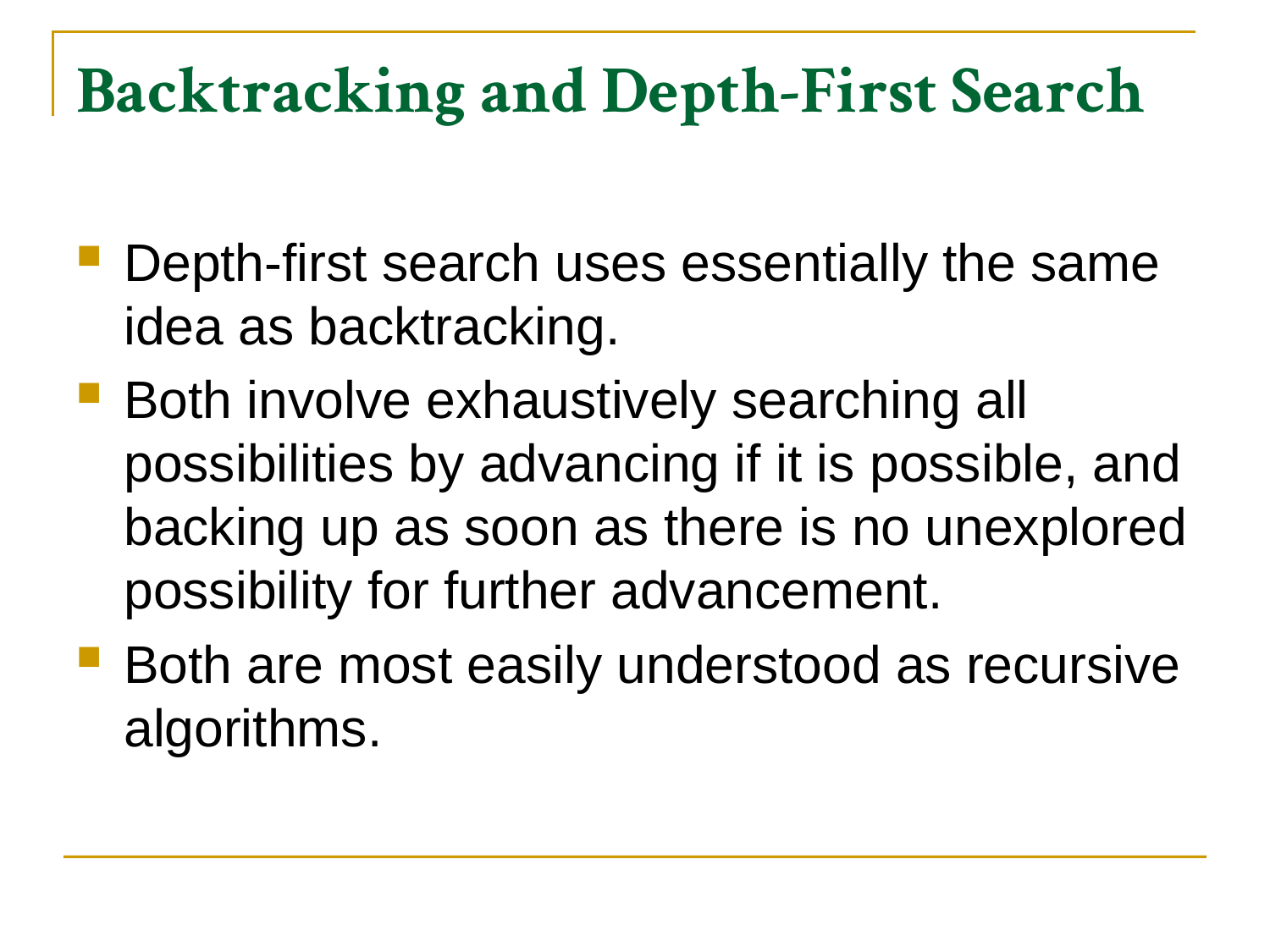

# Backtracking and Depth-First Search
Depth-first search uses essentially the same idea as backtracking.
Both involve exhaustively searching all possibilities by advancing if it is possible, and backing up as soon as there is no unexplored possibility for further advancement.
Both are most easily understood as recursive algorithms.